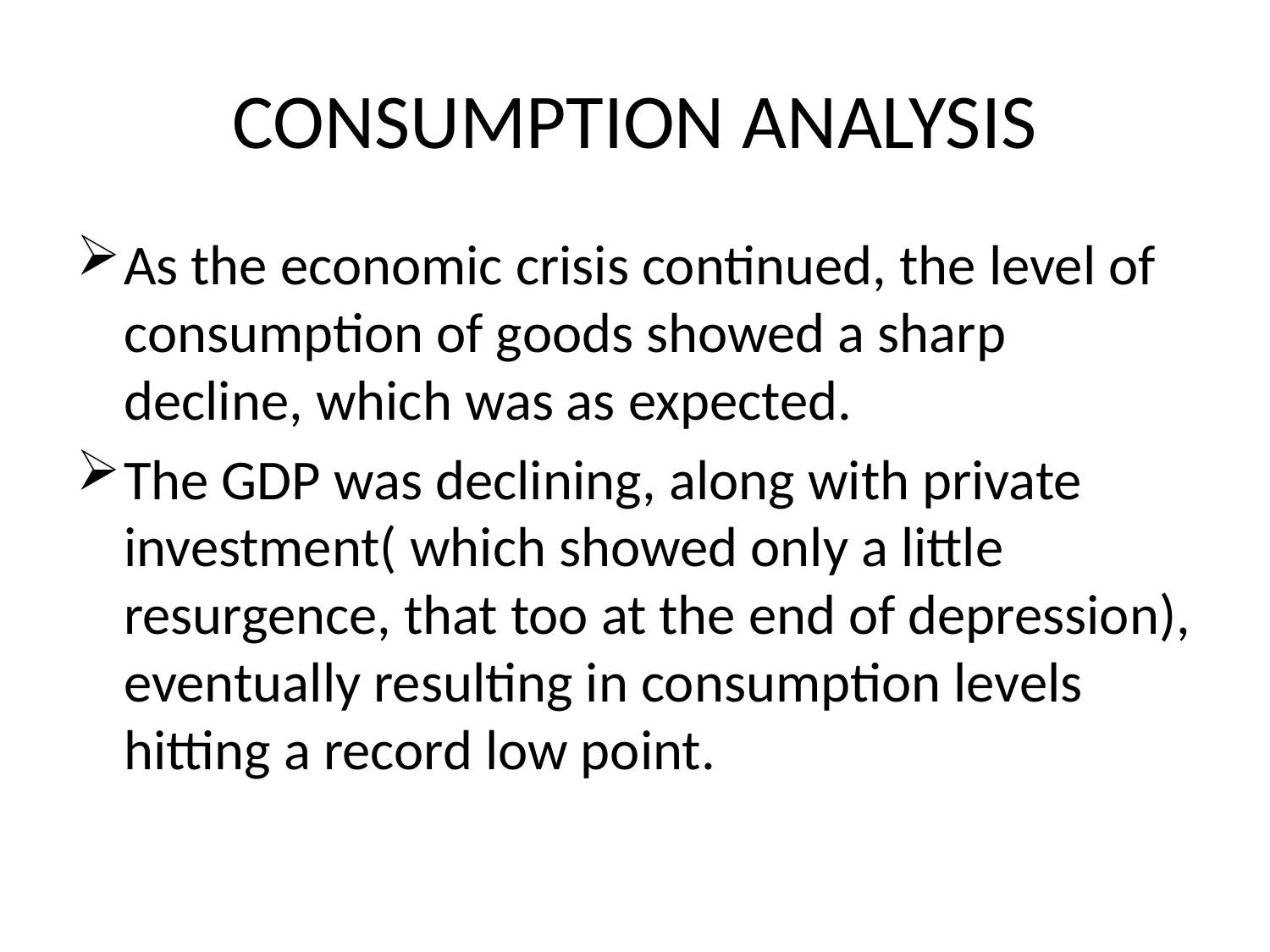

# CONSUMPTION ANALYSIS
As the economic crisis continued, the level of consumption of goods showed a sharp decline, which was as expected.
The GDP was declining, along with private investment( which showed only a little resurgence, that too at the end of depression), eventually resulting in consumption levels hitting a record low point.